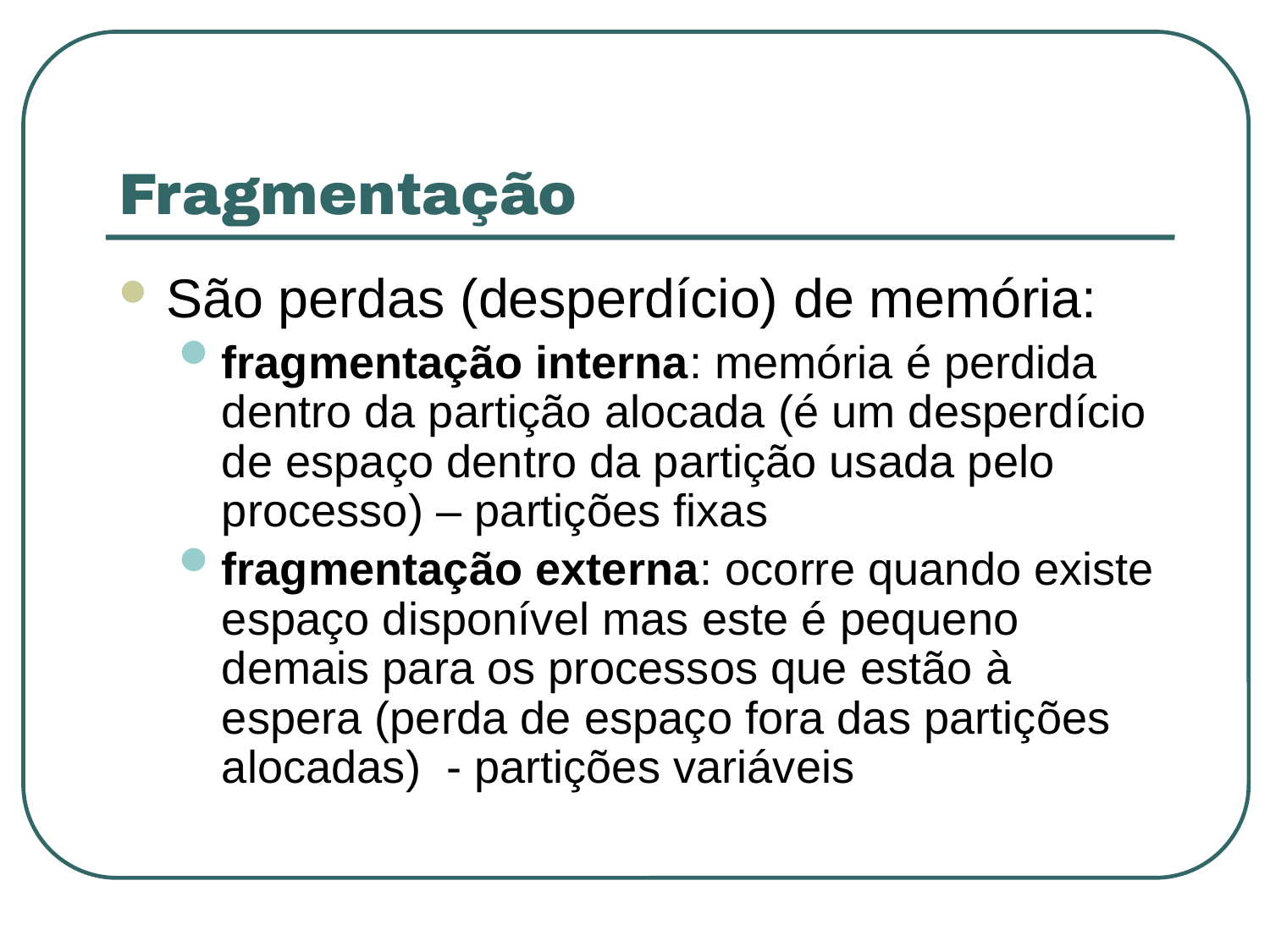

# Fragmentação
São perdas (desperdício) de memória:
fragmentação interna: memória é perdida dentro da partição alocada (é um desperdício de espaço dentro da partição usada pelo processo) – partições fixas
fragmentação externa: ocorre quando existe espaço disponível mas este é pequeno demais para os processos que estão à espera (perda de espaço fora das partições alocadas)  - partições variáveis